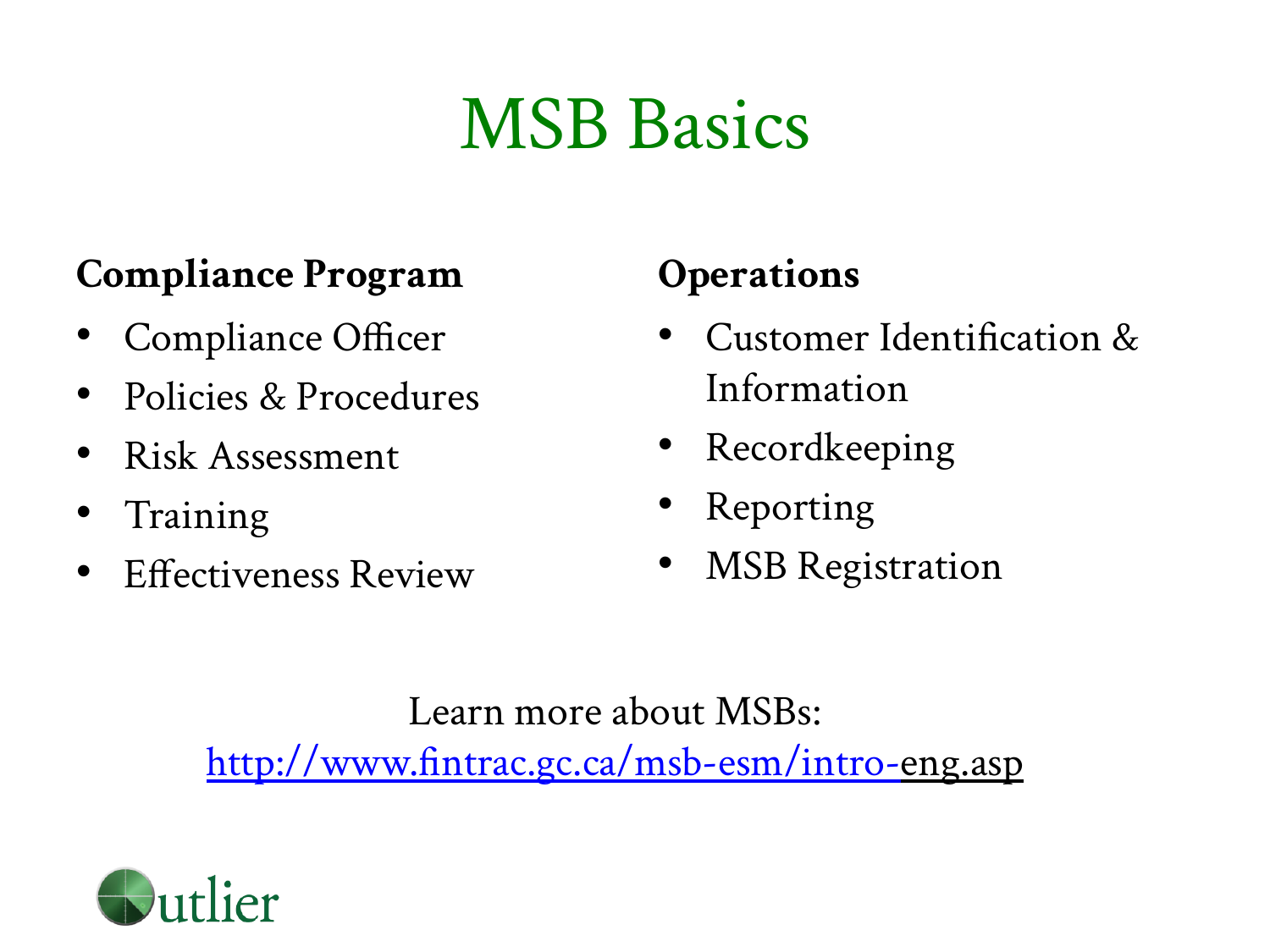

# MSB Basics
Compliance Program
Operations
Compliance Officer
Policies & Procedures
Risk Assessment
Training
Effectiveness Review
Customer Identification & Information
Recordkeeping
Reporting
MSB Registration
Learn more about MSBs:
http://www.fintrac.gc.ca/msb-esm/intro-eng.asp